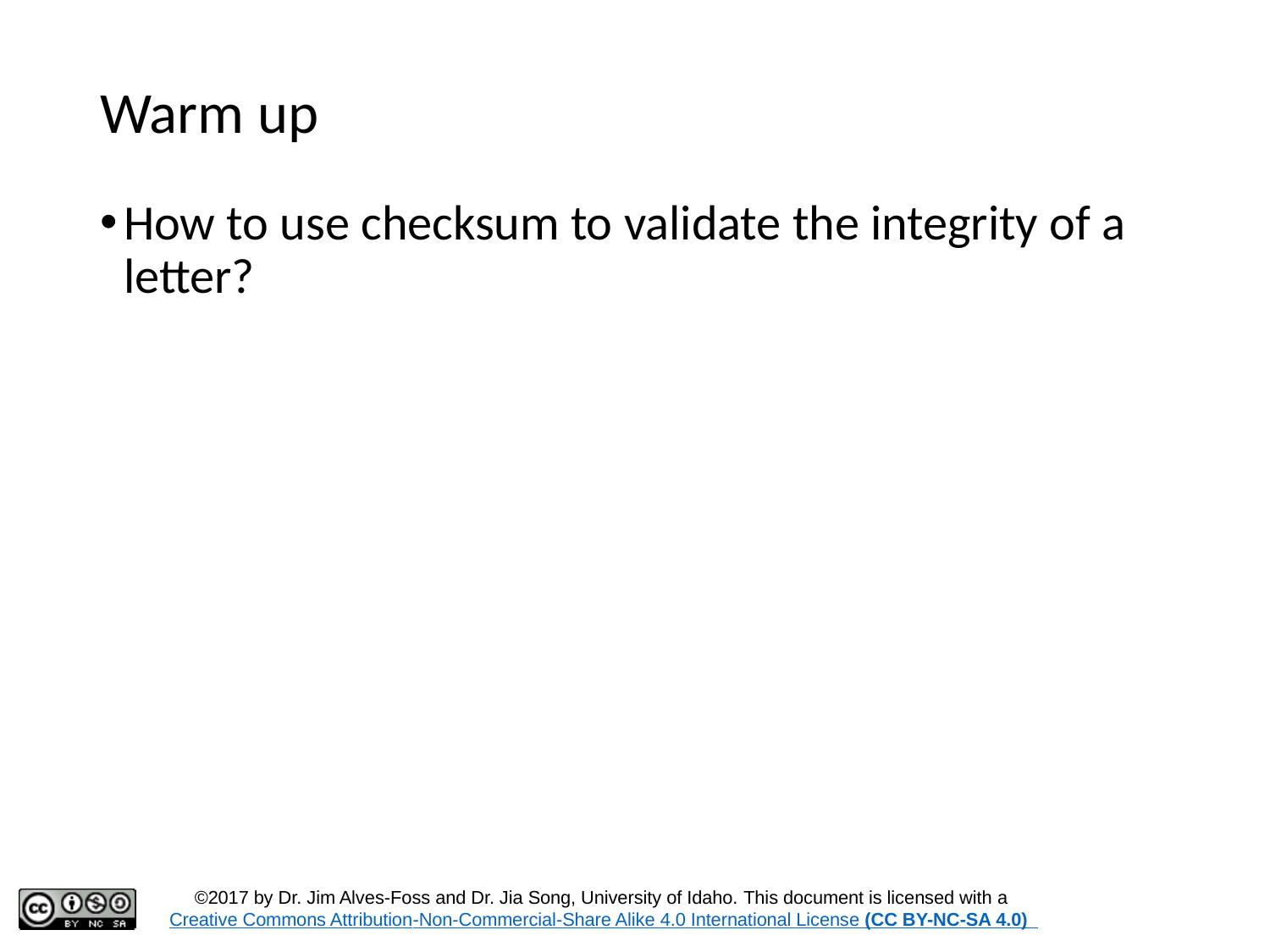

# Warm up
How to use checksum to validate the integrity of a letter?